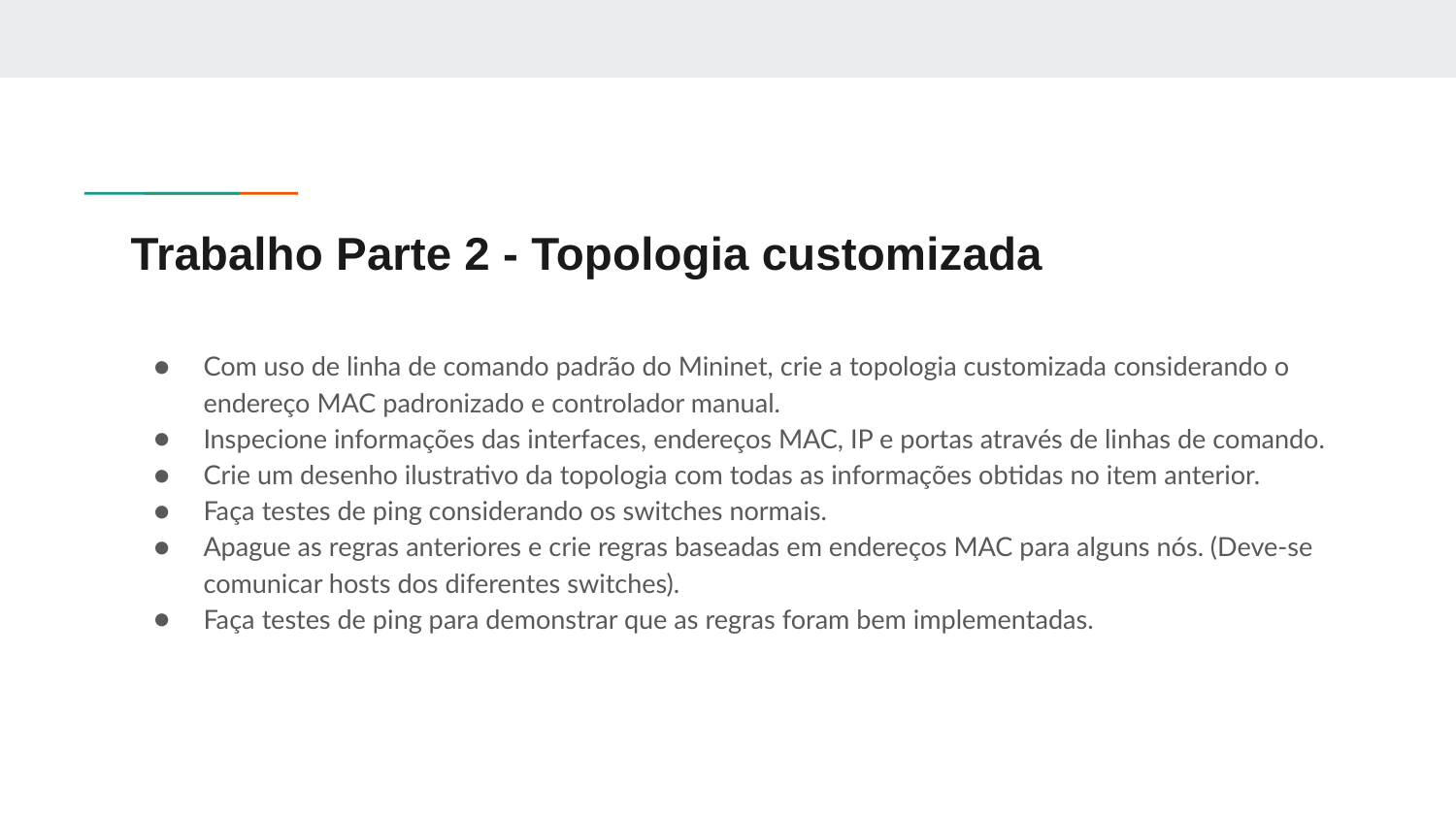

# Trabalho Parte 2 - Topologia customizada
Com uso de linha de comando padrão do Mininet, crie a topologia customizada considerando o endereço MAC padronizado e controlador manual.
Inspecione informações das interfaces, endereços MAC, IP e portas através de linhas de comando.
Crie um desenho ilustrativo da topologia com todas as informações obtidas no item anterior.
Faça testes de ping considerando os switches normais.
Apague as regras anteriores e crie regras baseadas em endereços MAC para alguns nós. (Deve-se comunicar hosts dos diferentes switches).
Faça testes de ping para demonstrar que as regras foram bem implementadas.